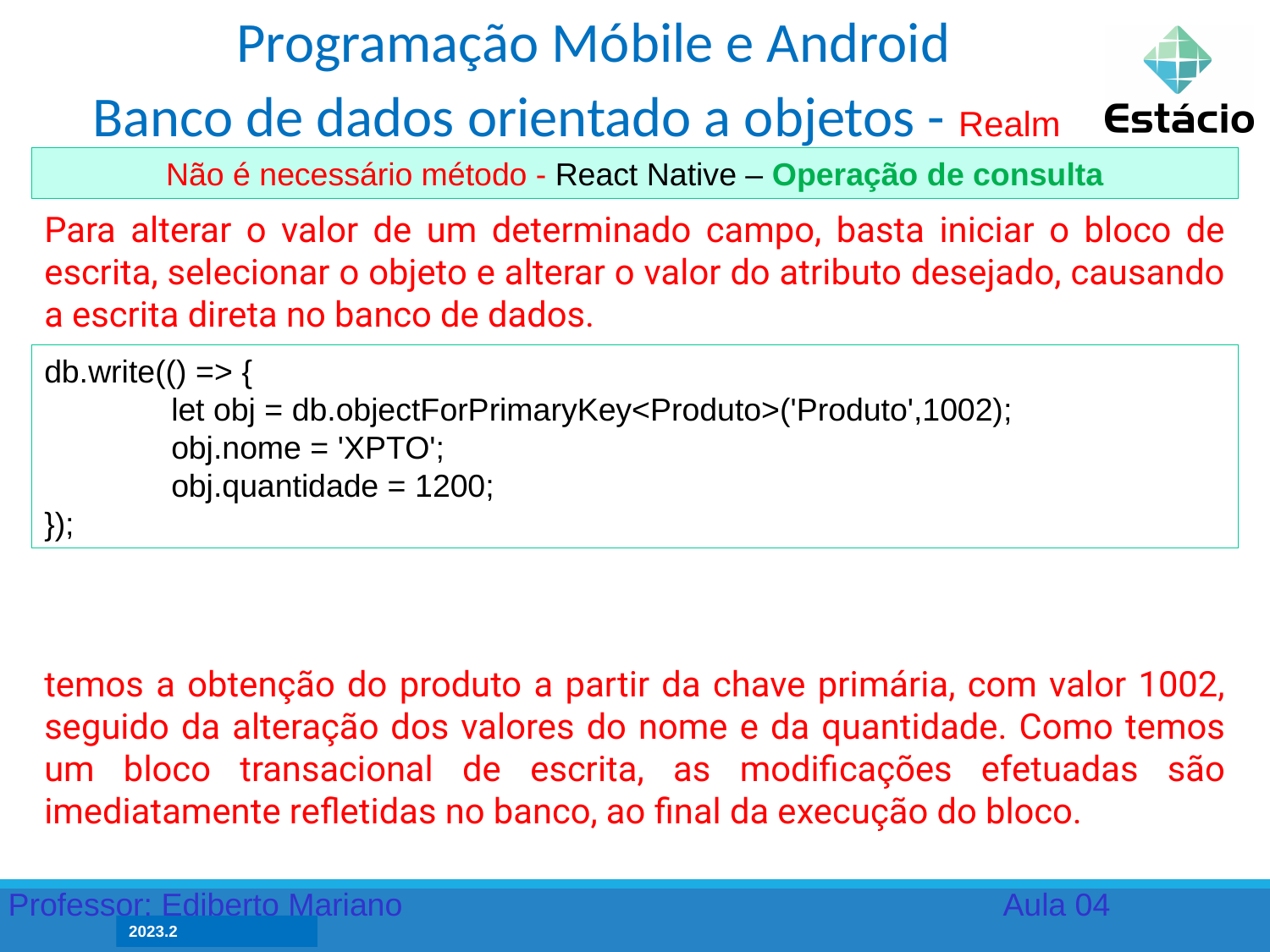

Programação Móbile e Android
Banco de dados orientado a objetos - Realm
Não é necessário método - React Native – Operação de consulta
Para alterar o valor de um determinado campo, basta iniciar o bloco de escrita, selecionar o objeto e alterar o valor do atributo desejado, causando a escrita direta no banco de dados.

db.write(() => {
	let obj = db.objectForPrimaryKey<Produto>('Produto',1002);
	obj.nome = 'XPTO';
	obj.quantidade = 1200;
});
temos a obtenção do produto a partir da chave primária, com valor 1002, seguido da alteração dos valores do nome e da quantidade. Como temos um bloco transacional de escrita, as modificações efetuadas são imediatamente refletidas no banco, ao final da execução do bloco.